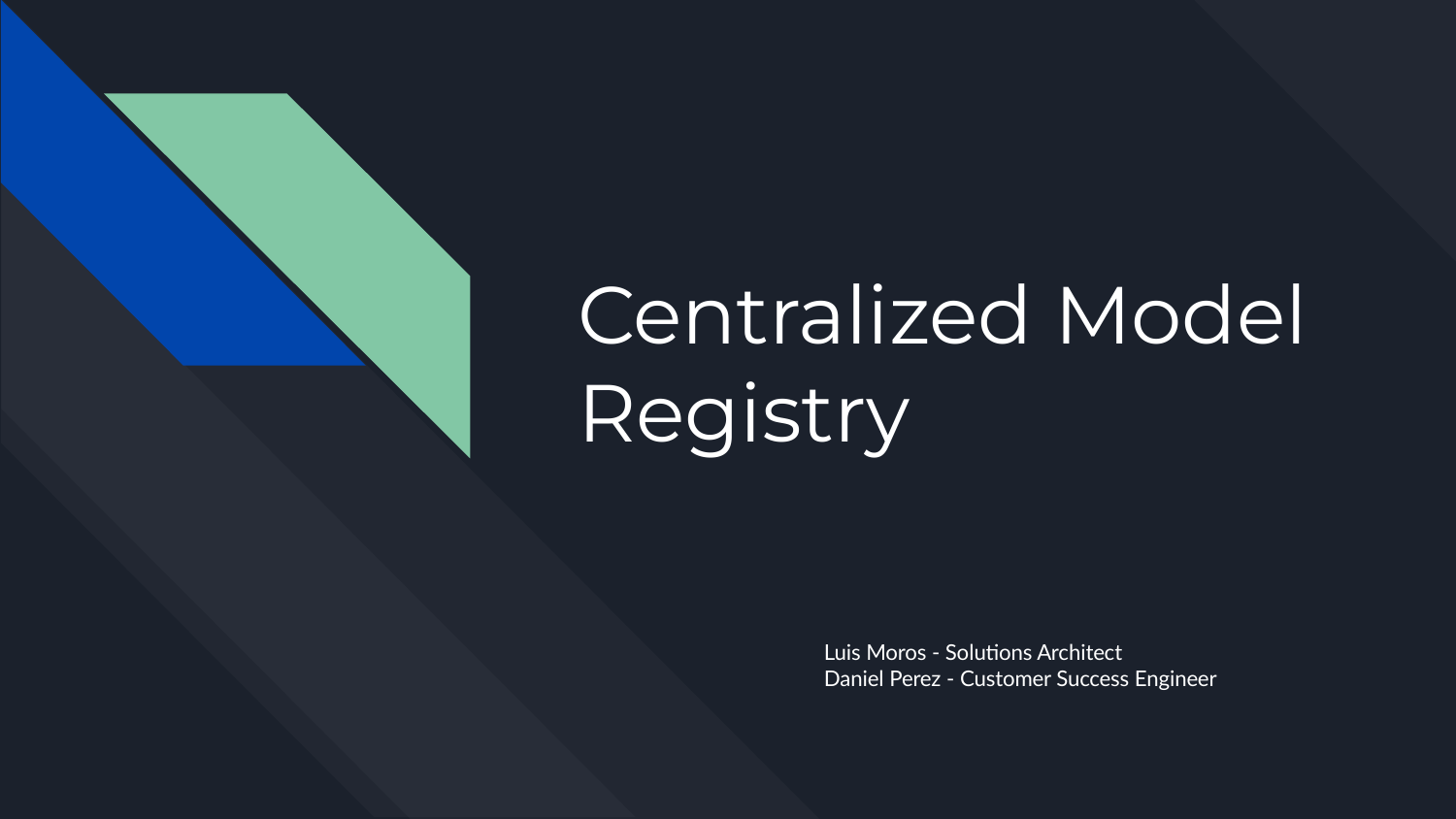

# Centralized Model Registry
Luis Moros - Solutions Architect
Daniel Perez - Customer Success Engineer